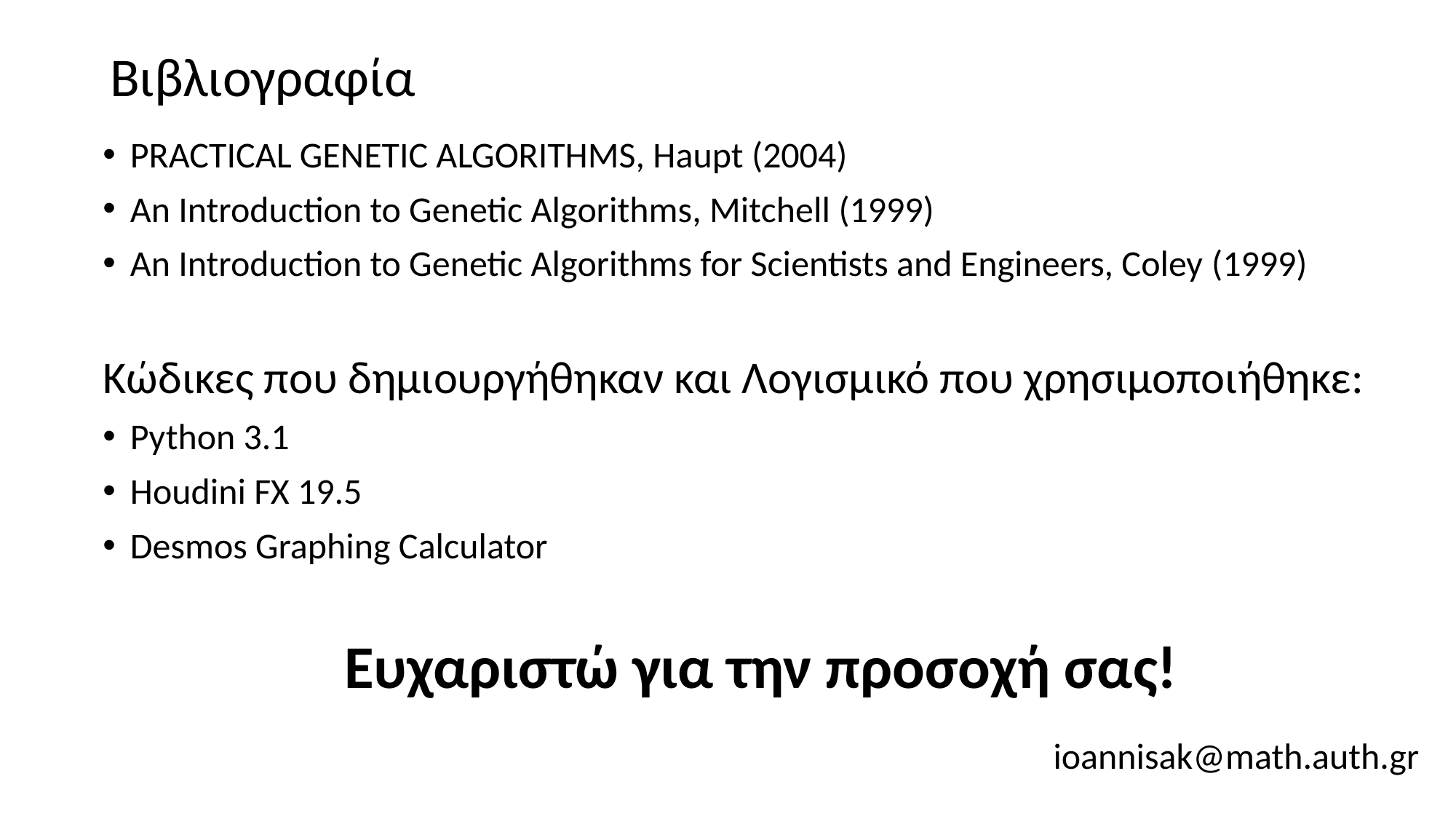

# Βιβλιογραφία
PRACTICAL GENETIC ALGORITHMS, Haupt (2004)
An Introduction to Genetic Algorithms, Mitchell (1999)
An Introduction to Genetic Algorithms for Scientists and Engineers, Coley (1999)

Κώδικες που δημιουργήθηκαν και Λογισμικό που χρησιμοποιήθηκε:
Python 3.1
Houdini FX 19.5
Desmos Graphing Calculator

Ευχαριστώ για την προσοχή σας!
ioannisak@math.auth.gr